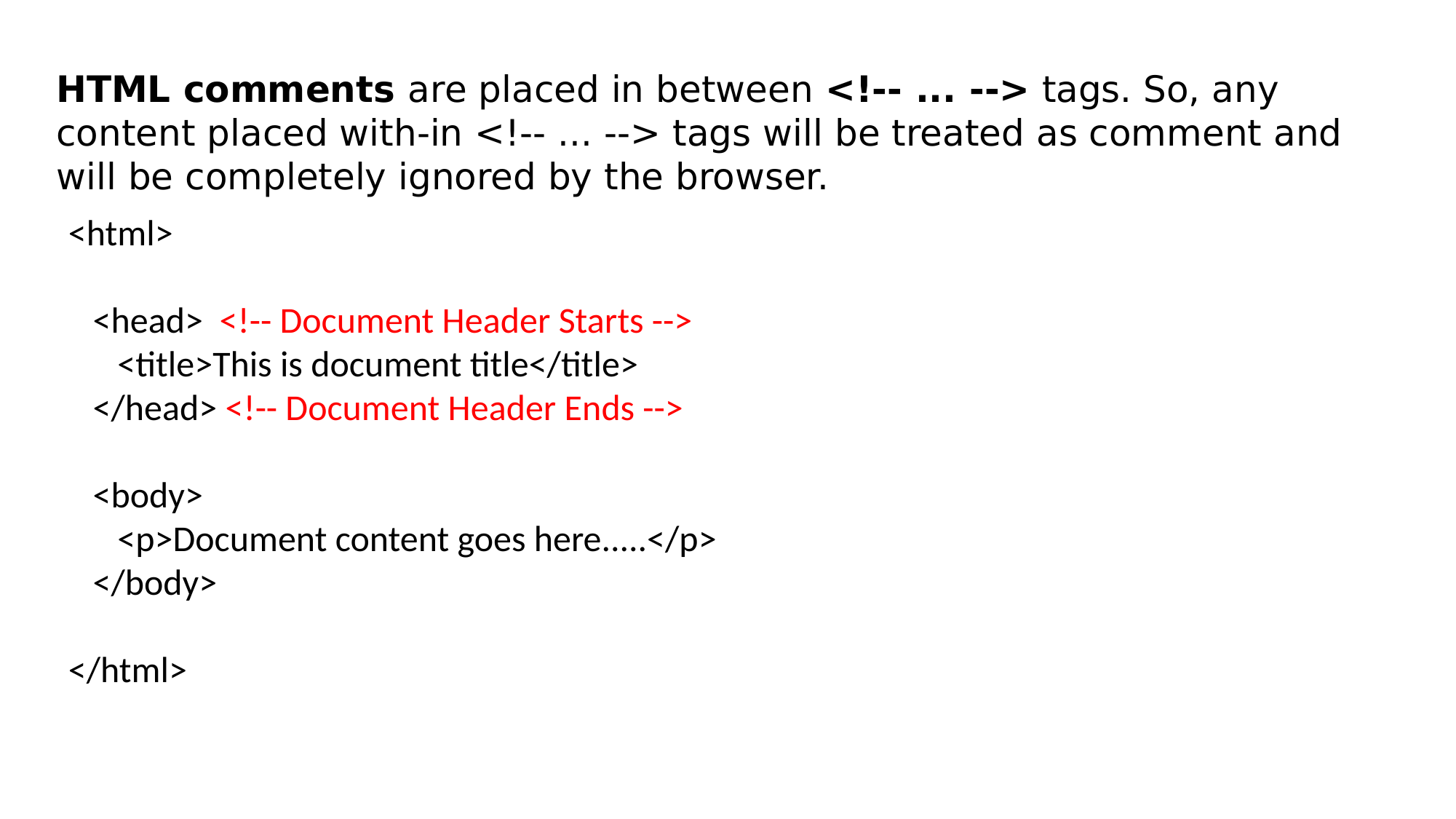

HTML comments are placed in between <!-- ... --> tags. So, any content placed with-in <!-- ... --> tags will be treated as comment and will be completely ignored by the browser.
<html>

   <head>  <!-- Document Header Starts -->
      <title>This is document title</title>
   </head> <!-- Document Header Ends -->

   <body>
      <p>Document content goes here.....</p>
   </body>

</html>